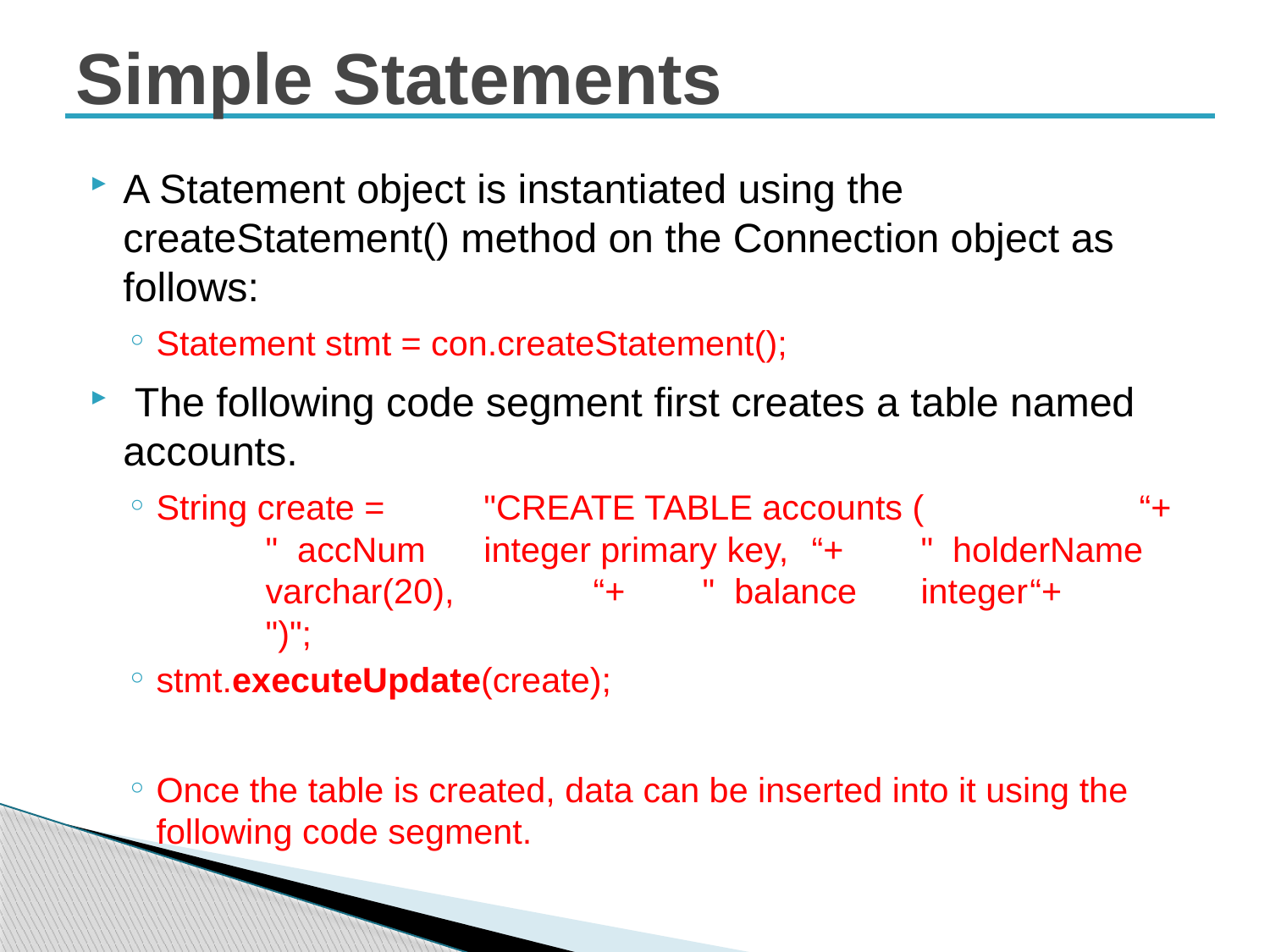

# Simple Statements
A Statement object is instantiated using the createStatement() method on the Connection object as follows:
Statement stmt = con.createStatement();
 The following code segment first creates a table named accounts.
String create = 	"CREATE TABLE accounts (			    	“+	"  accNum	integer primary key,			“+	"  holderName	varchar(20),	    		“+	"  balance	integer				“+		      		")";
stmt.executeUpdate(create);

Once the table is created, data can be inserted into it using the following code segment.